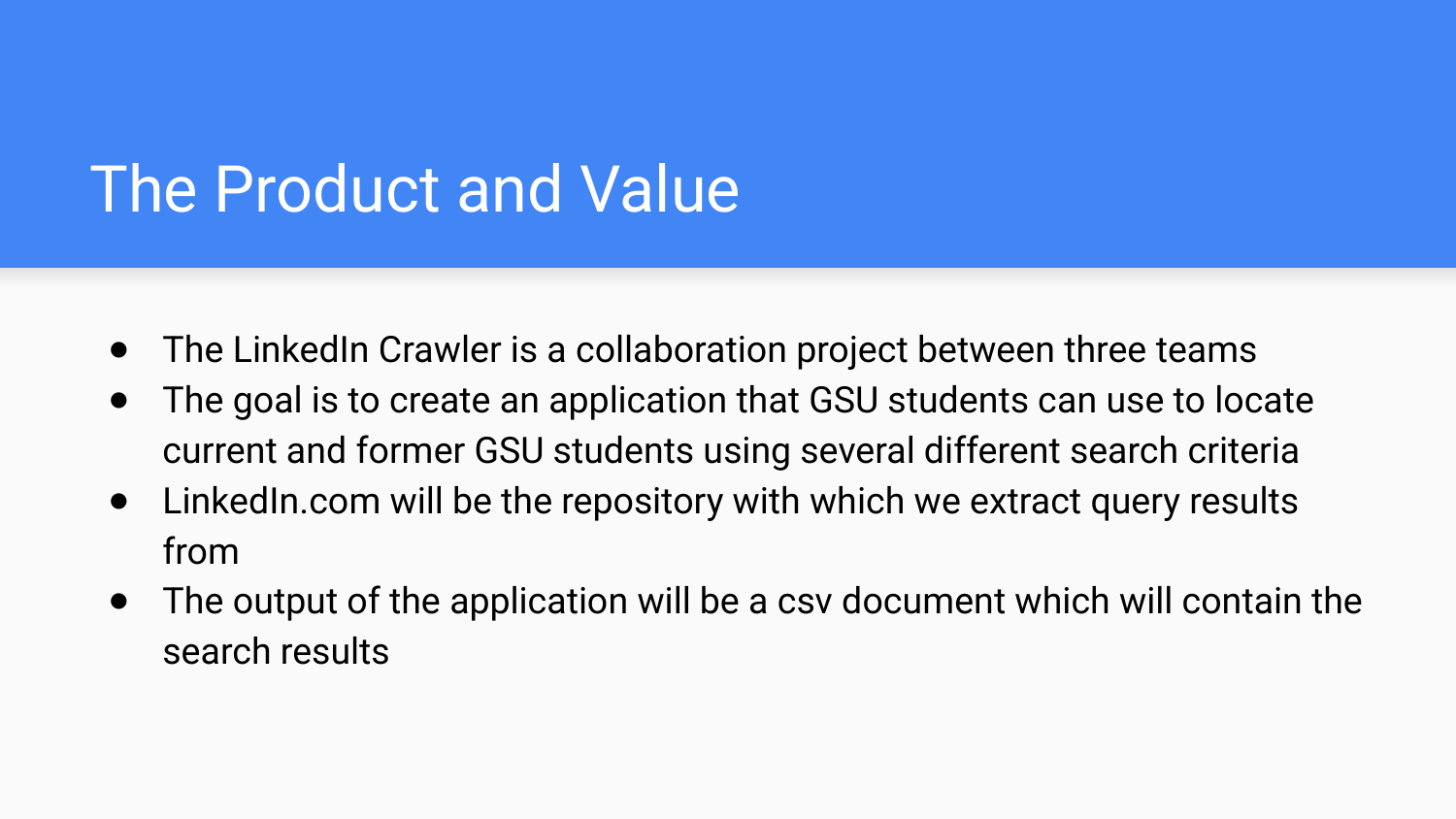

# The Product and Value
The LinkedIn Crawler is a collaboration project between three teams
The goal is to create an application that GSU students can use to locate current and former GSU students using several different search criteria
LinkedIn.com will be the repository with which we extract query results from
The output of the application will be a csv document which will contain the search results